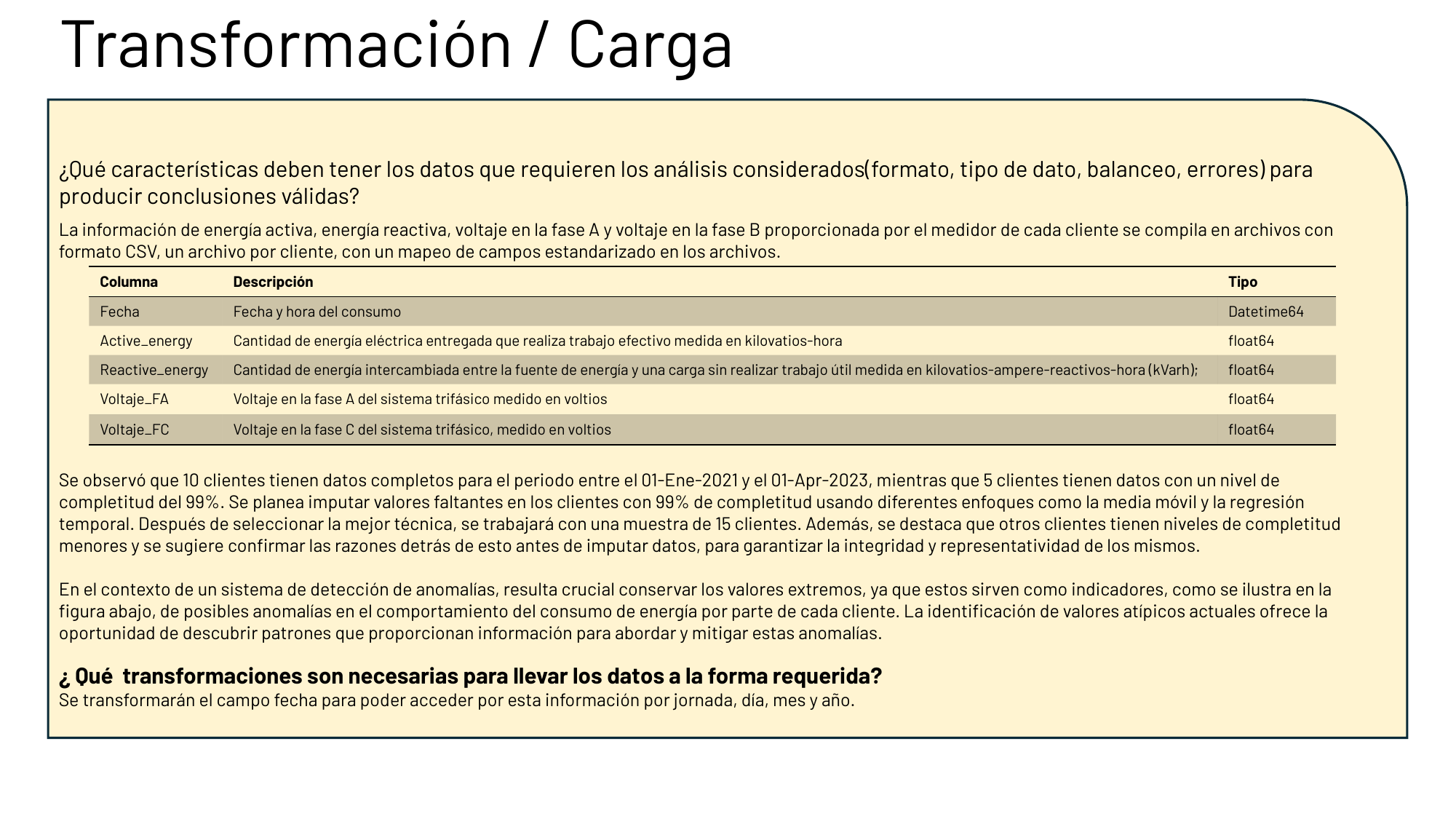

# Transformación / Carga

¿Qué características deben tener los datos que requieren los análisis considerados(formato, tipo de dato, balanceo, errores) para producir conclusiones válidas?

La información de energía activa, energía reactiva, voltaje en la fase A y voltaje en la fase B proporcionada por el medidor de cada cliente se compila en archivos con formato CSV, un archivo por cliente, con un mapeo de campos estandarizado en los archivos.

Se observó que 10 clientes tienen datos completos para el periodo entre el 01-Ene-2021 y el 01-Apr-2023, mientras que 5 clientes tienen datos con un nivel de completitud del 99%. Se planea imputar valores faltantes en los clientes con 99% de completitud usando diferentes enfoques como la media móvil y la regresión temporal. Después de seleccionar la mejor técnica, se trabajará con una muestra de 15 clientes. Además, se destaca que otros clientes tienen niveles de completitud menores y se sugiere confirmar las razones detrás de esto antes de imputar datos, para garantizar la integridad y representatividad de los mismos.

En el contexto de un sistema de detección de anomalías, resulta crucial conservar los valores extremos, ya que estos sirven como indicadores, como se ilustra en la figura abajo, de posibles anomalías en el comportamiento del consumo de energía por parte de cada cliente. La identificación de valores atípicos actuales ofrece la oportunidad de descubrir patrones que proporcionan información para abordar y mitigar estas anomalías.

¿ Qué  transformaciones son necesarias para llevar los datos a la forma requerida?
Se transformarán el campo fecha para poder acceder por esta información por jornada, día, mes y año.
| Columna | Descripción | Tipo |
| --- | --- | --- |
| Fecha | Fecha y hora del consumo | Datetime64 |
| Active\_energy | Cantidad de energía eléctrica entregada que realiza trabajo efectivo medida en kilovatios-hora | float64 |
| Reactive\_energy | Cantidad de energía intercambiada entre la fuente de energía y una carga sin realizar trabajo útil medida en kilovatios-ampere-reactivos-hora (kVarh); | float64 |
| Voltaje\_FA | Voltaje en la fase A del sistema trifásico medido en voltios | float64 |
| Voltaje\_FC | Voltaje en la fase C del sistema trifásico, medido en voltios | float64 |